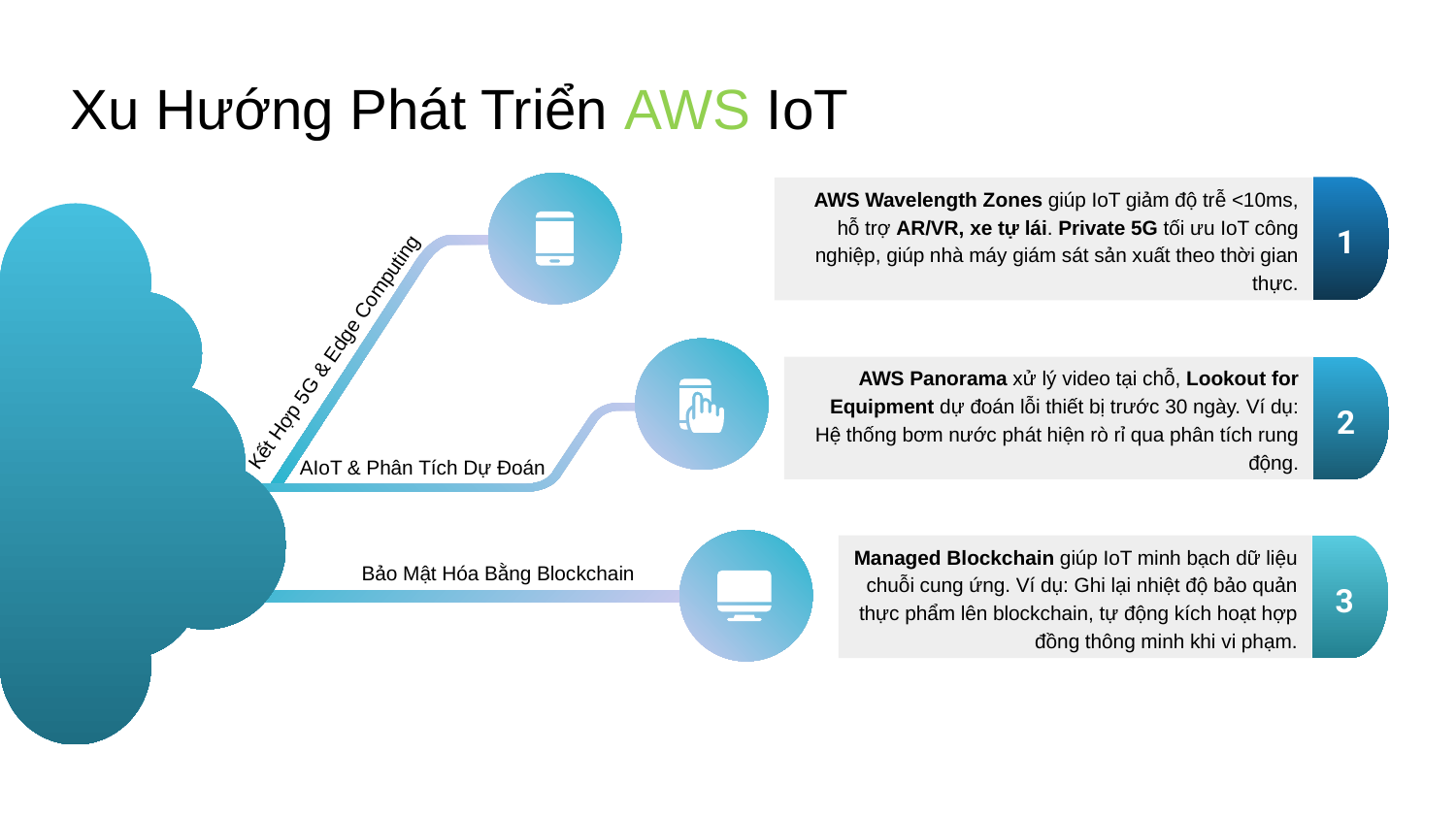

# Xu Hướng Phát Triển AWS IoT

1
AWS Wavelength Zones giúp IoT giảm độ trễ <10ms, hỗ trợ AR/VR, xe tự lái. Private 5G tối ưu IoT công nghiệp, giúp nhà máy giám sát sản xuất theo thời gian thực.

Kết Hợp 5G & Edge Computing

AWS Panorama xử lý video tại chỗ, Lookout for Equipment dự đoán lỗi thiết bị trước 30 ngày. Ví dụ: Hệ thống bơm nước phát hiện rò rỉ qua phân tích rung động.
2

AIoT & Phân Tích Dự Đoán

3
Managed Blockchain giúp IoT minh bạch dữ liệu chuỗi cung ứng. Ví dụ: Ghi lại nhiệt độ bảo quản thực phẩm lên blockchain, tự động kích hoạt hợp đồng thông minh khi vi phạm.
Bảo Mật Hóa Bằng Blockchain